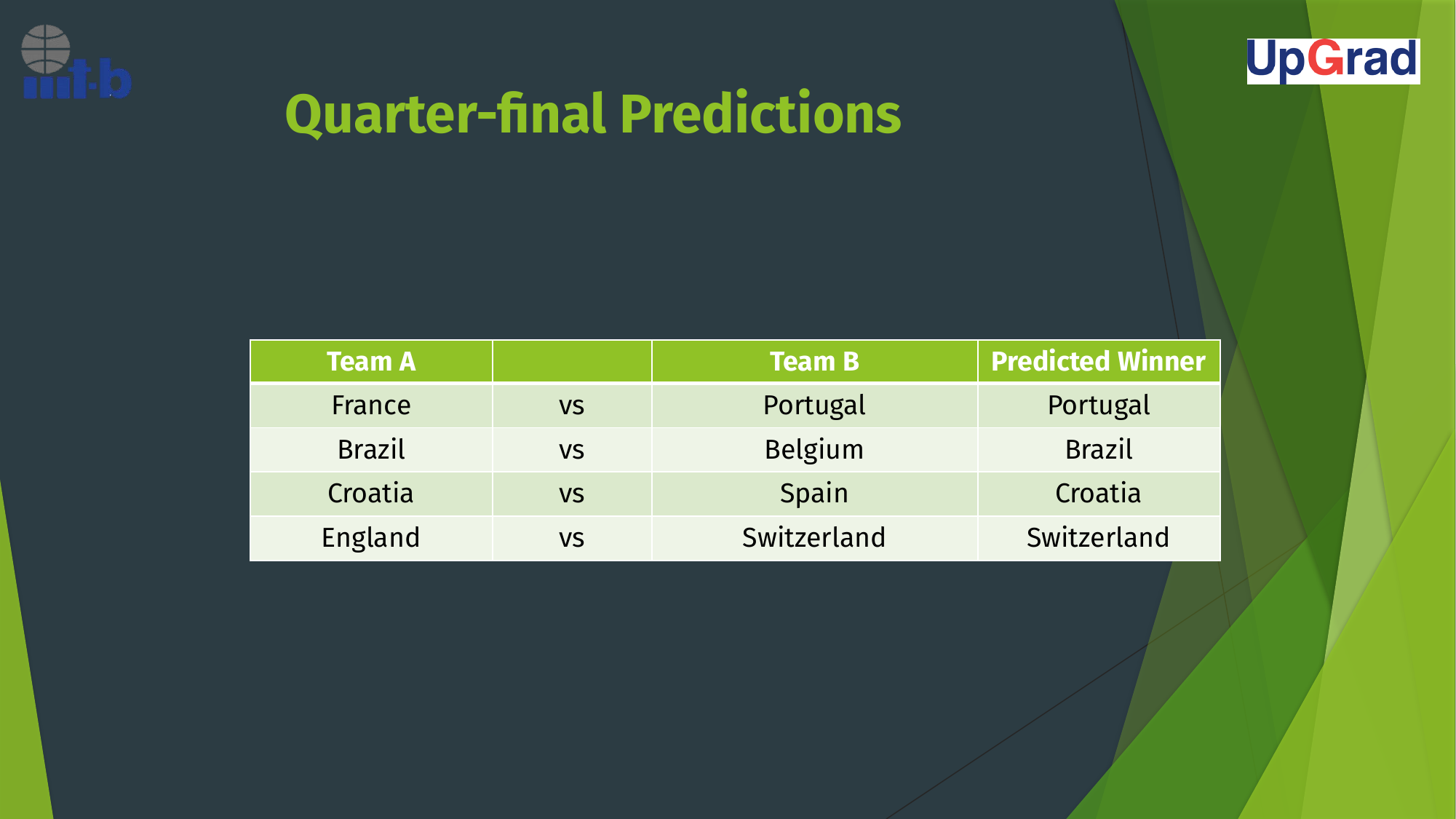

# Quarter-final Predictions

| Team A |  | Team B | Predicted Winner |
| --- | --- | --- | --- |
| France | vs | Portugal | Portugal |
| Brazil | vs | Belgium | Brazil |
| Croatia | vs | Spain | Croatia |
| England | vs | Switzerland | Switzerland |